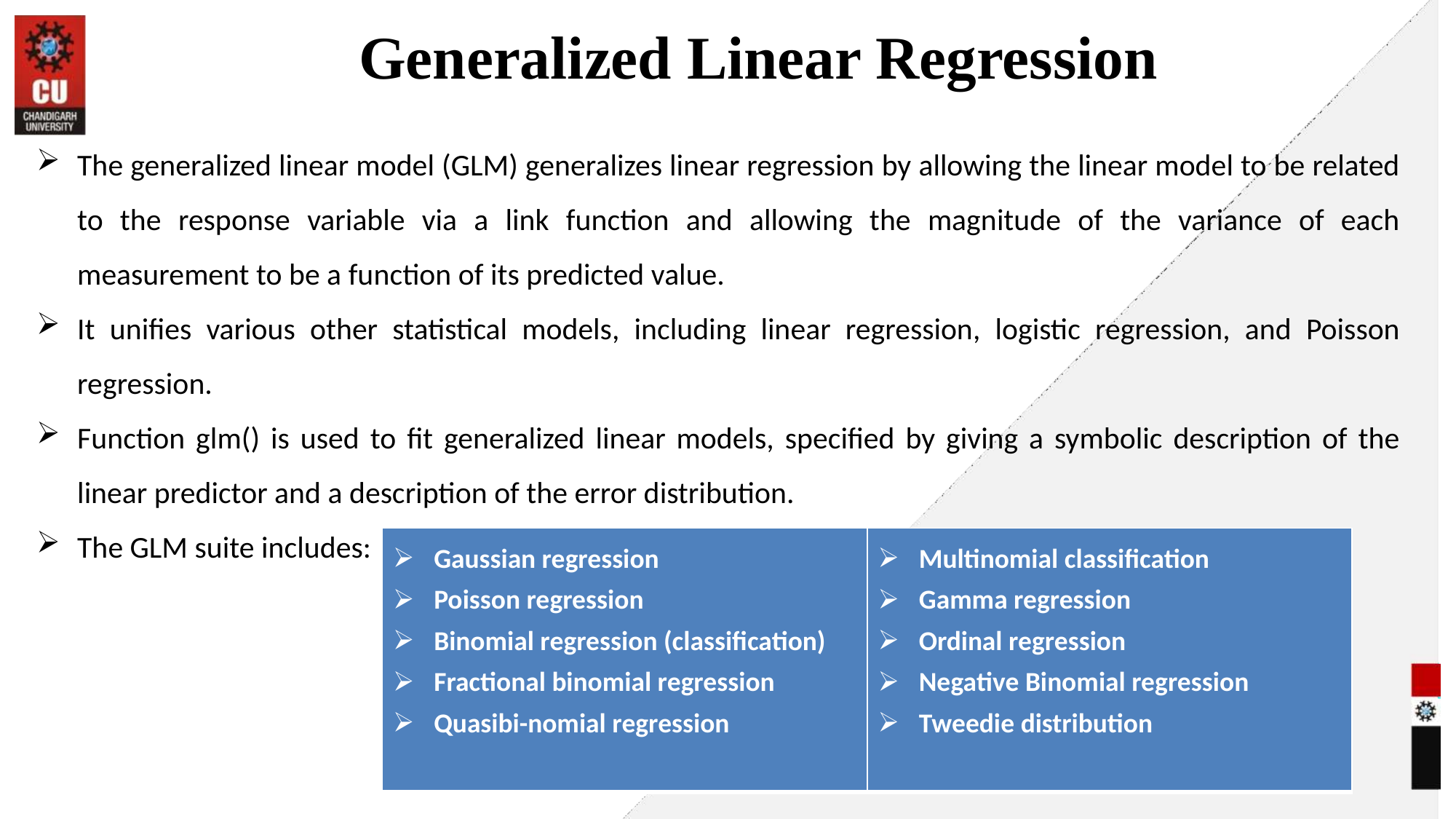

# Generalized Linear Regression
The generalized linear model (GLM) generalizes linear regression by allowing the linear model to be related to the response variable via a link function and allowing the magnitude of the variance of each measurement to be a function of its predicted value.
It unifies various other statistical models, including linear regression, logistic regression, and Poisson regression.
Function glm() is used to fit generalized linear models, specified by giving a symbolic description of the linear predictor and a description of the error distribution.
The GLM suite includes:
| Gaussian regression Poisson regression Binomial regression (classification) Fractional binomial regression Quasibi-nomial regression | Multinomial classification Gamma regression Ordinal regression Negative Binomial regression Tweedie distribution |
| --- | --- |